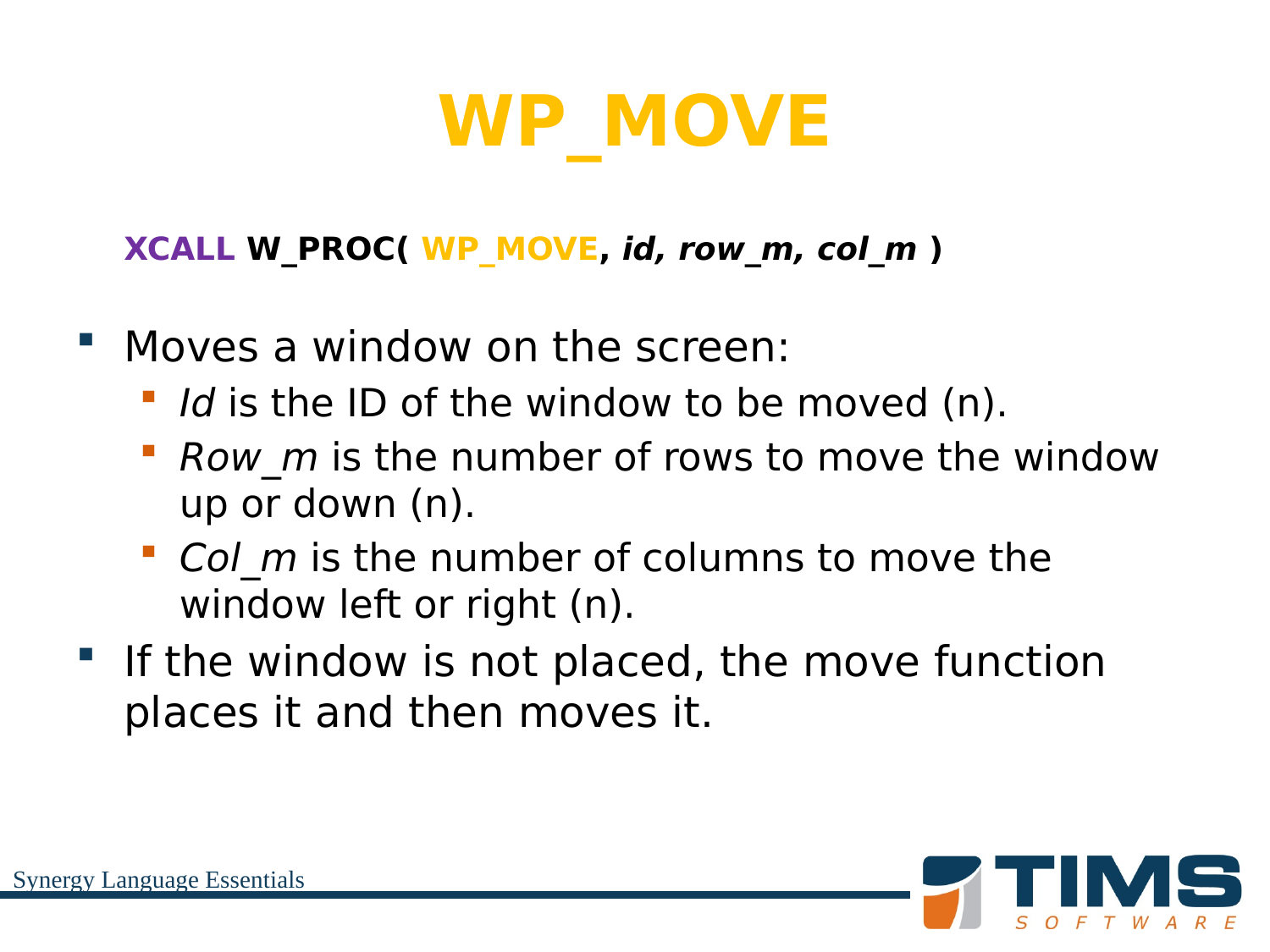

# WP_MOVE
	XCALL W_PROC( WP_MOVE, id, row_m, col_m )

Moves a window on the screen:
Id is the ID of the window to be moved (n).
Row_m is the number of rows to move the window up or down (n).
Col_m is the number of columns to move the window left or right (n).
If the window is not placed, the move function places it and then moves it.
Synergy Language Essentials